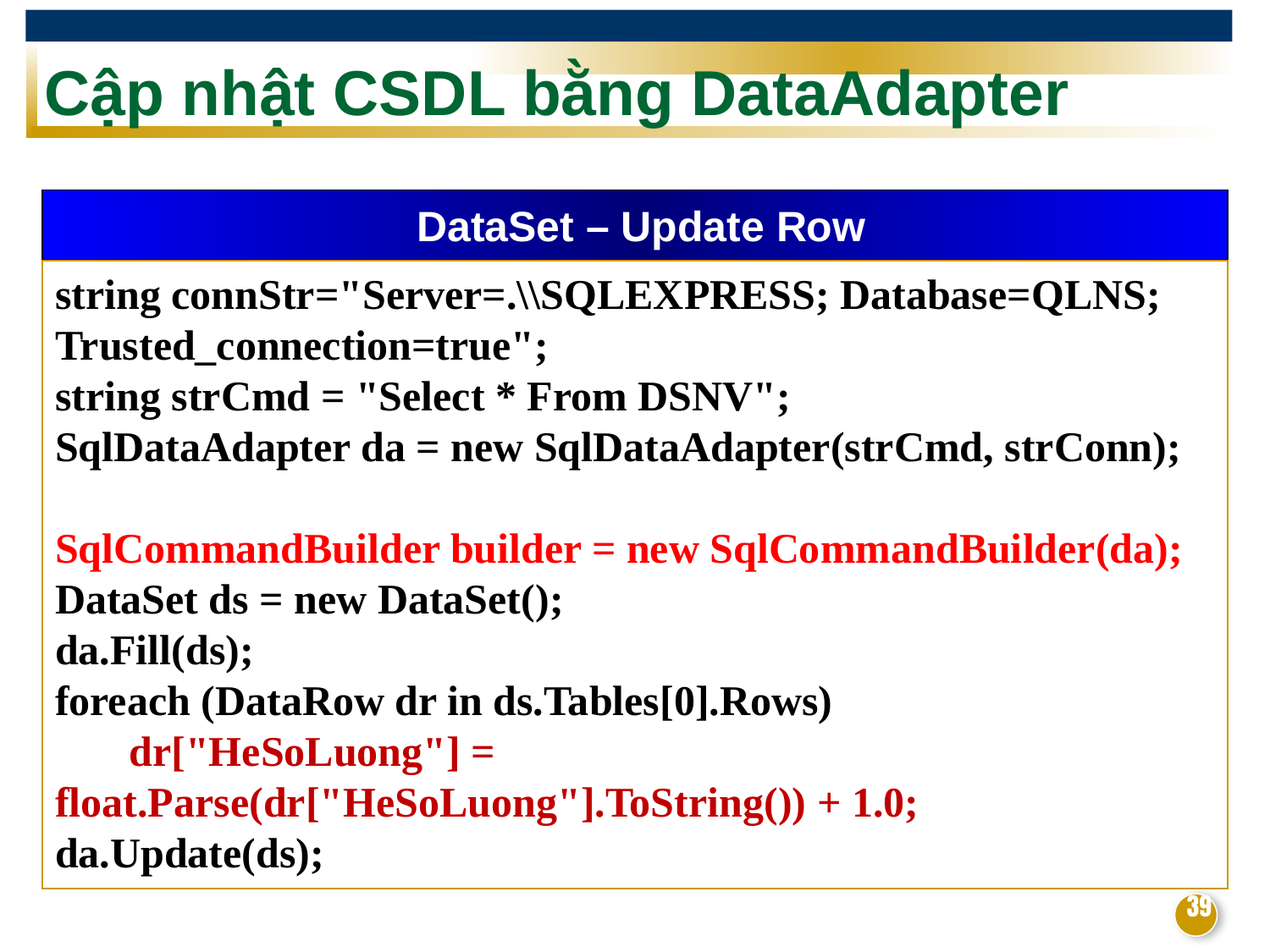

# Cập nhật CSDL bằng DataAdapter

DataSet – Update Row
string connStr="Server=.\\SQLEXPRESS; Database=QLNS; Trusted_connection=true";
string strCmd = "Select * From DSNV";
SqlDataAdapter da = new SqlDataAdapter(strCmd, strConn);

SqlCommandBuilder builder = new SqlCommandBuilder(da);
DataSet ds = new DataSet();
da.Fill(ds);
foreach (DataRow dr in ds.Tables[0].Rows)
       dr["HeSoLuong"] = float.Parse(dr["HeSoLuong"].ToString()) + 1.0;
da.Update(ds);
39